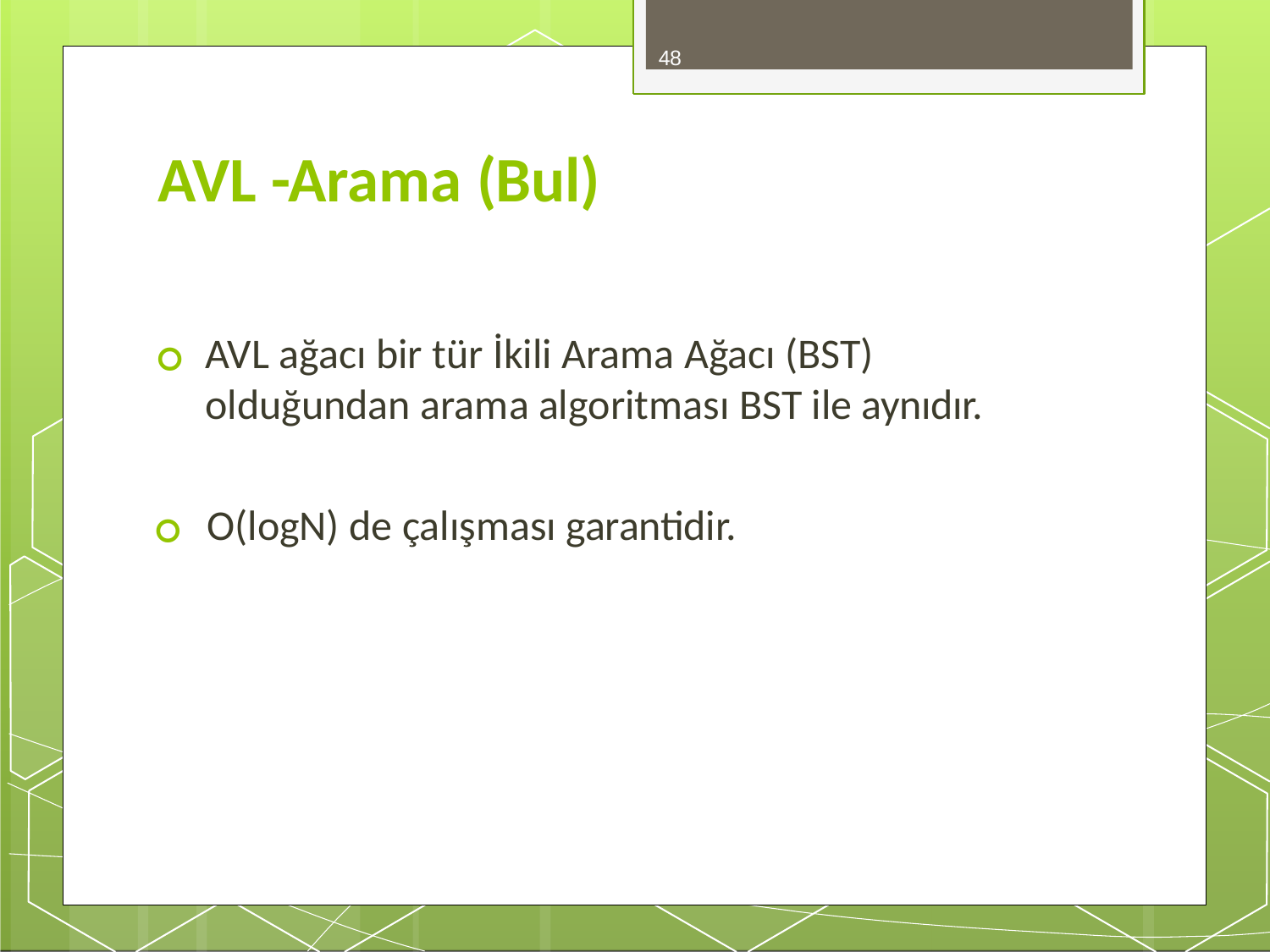

48
# AVL -Arama (Bul)
🞇	AVL ağacı bir tür İkili Arama Ağacı (BST) olduğundan arama algoritması BST ile aynıdır.

🞇	O(logN) de çalışması garantidir.